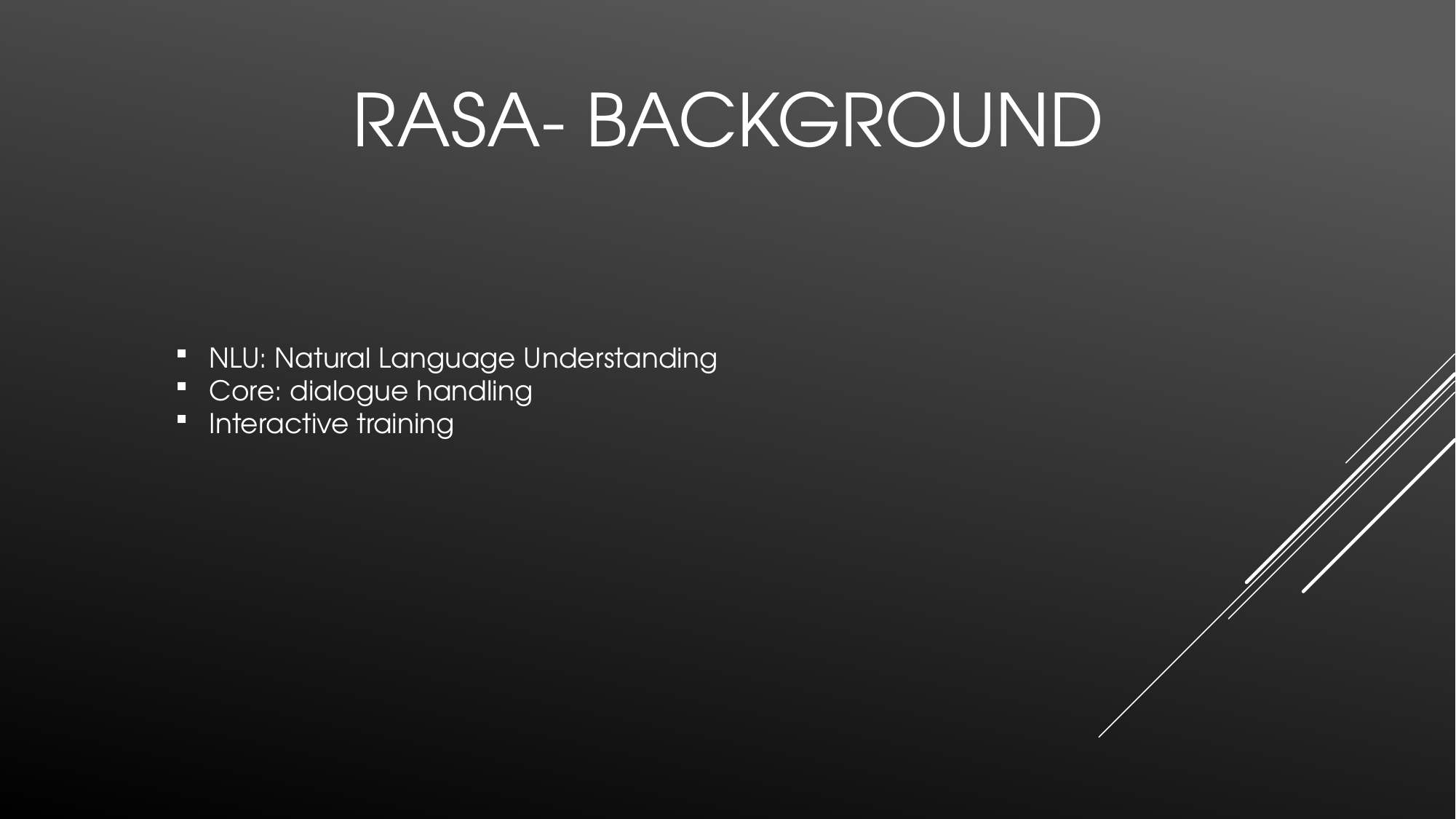

# Rasa- background
NLU: Natural Language Understanding
Core: dialogue handling
Interactive training